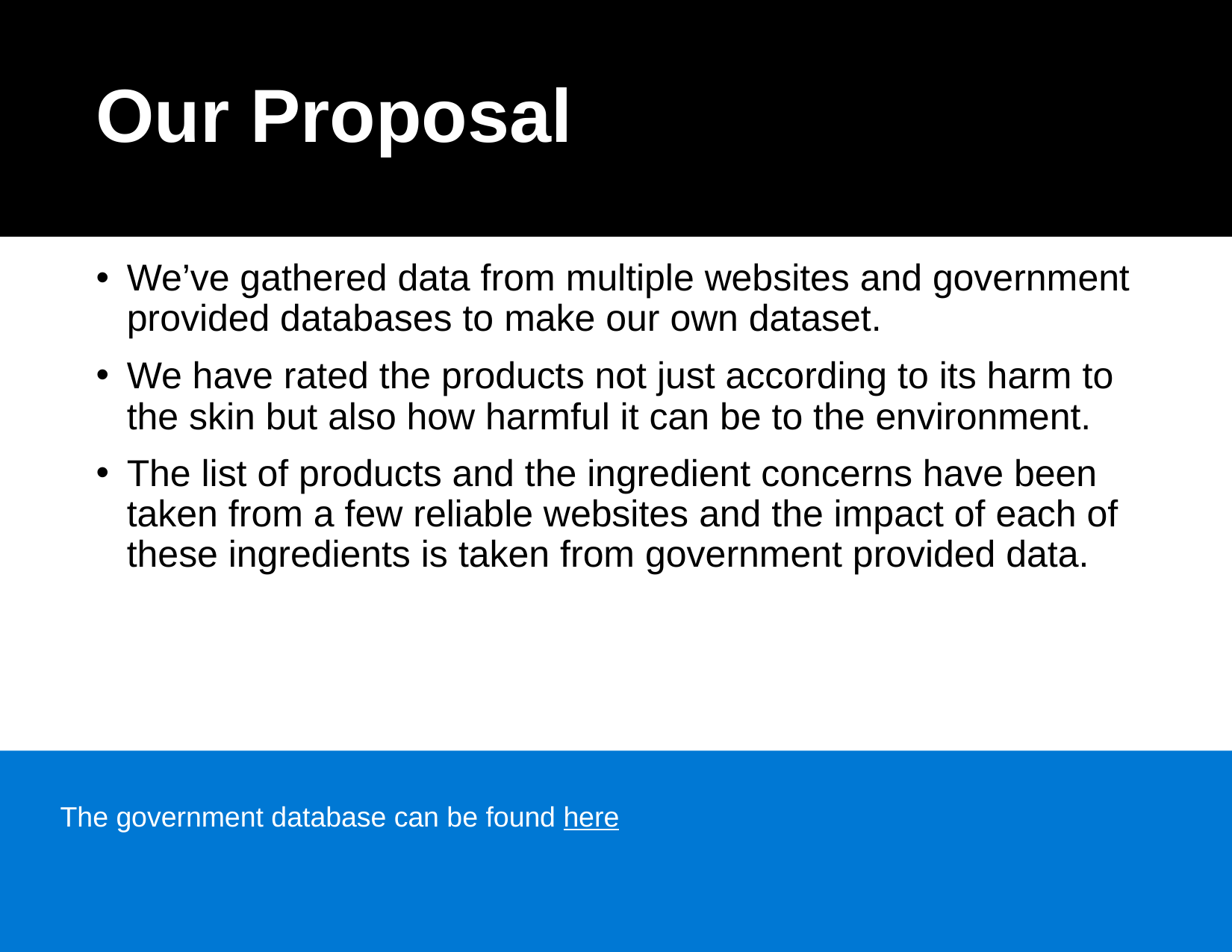

# Our Proposal
We’ve gathered data from multiple websites and government provided databases to make our own dataset.
We have rated the products not just according to its harm to the skin but also how harmful it can be to the environment.
The list of products and the ingredient concerns have been taken from a few reliable websites and the impact of each of these ingredients is taken from government provided data.

The government database can be found here